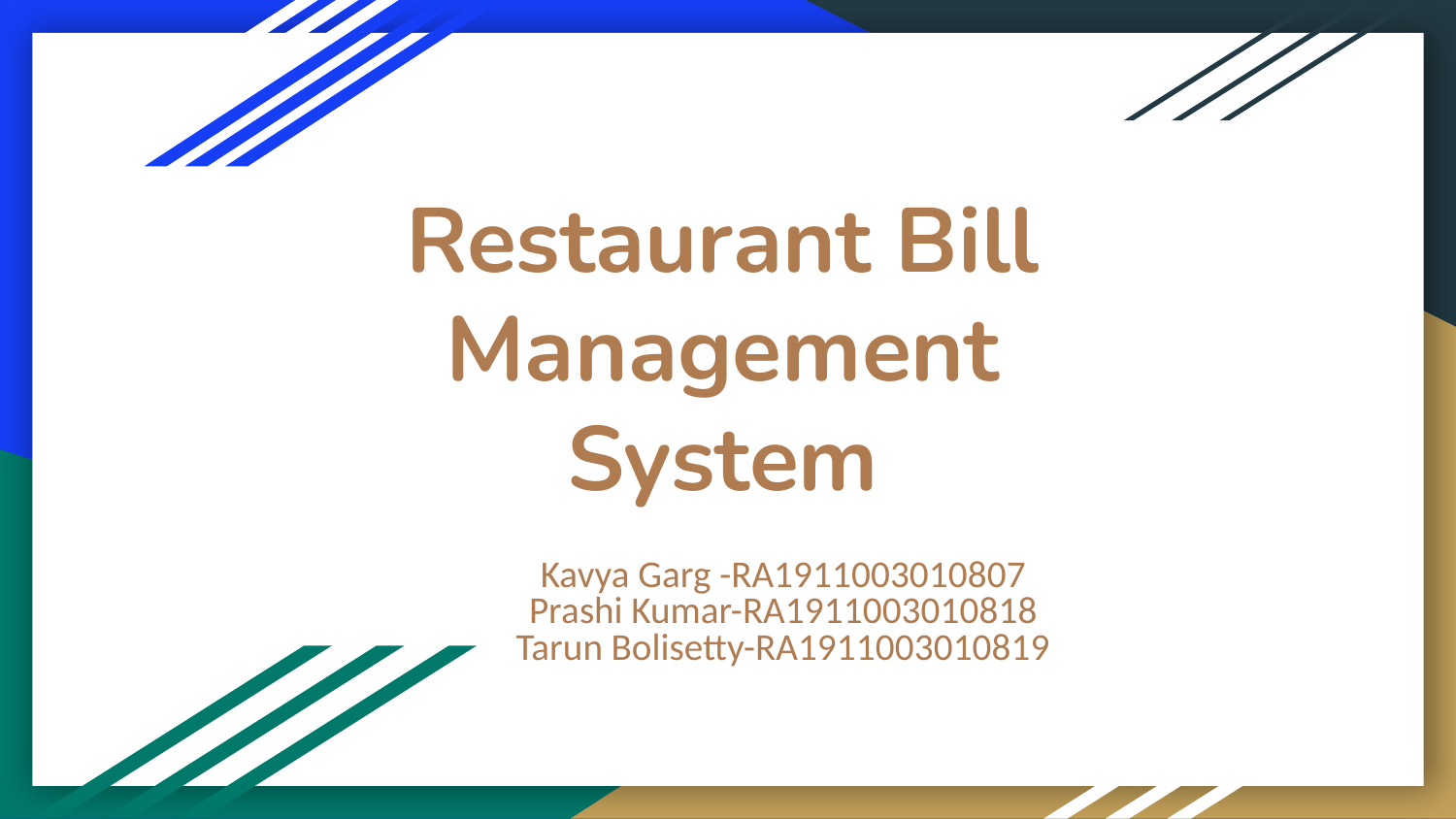

# Restaurant Bill Management System
Kavya Garg -RA1911003010807
Prashi Kumar-RA1911003010818
Tarun Bolisetty-RA1911003010819